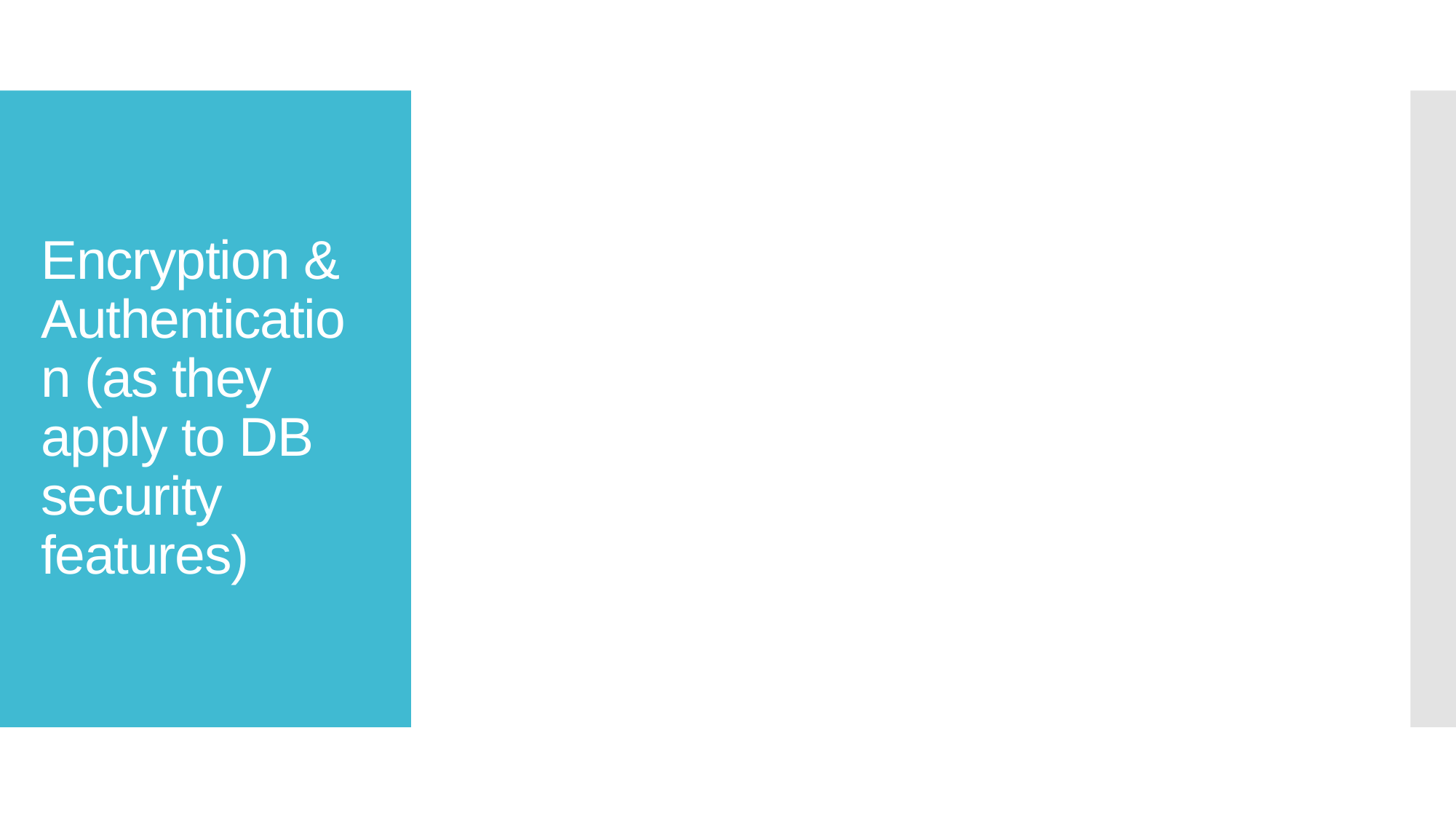

# Encryption & Authentication (as they apply to DB security features)